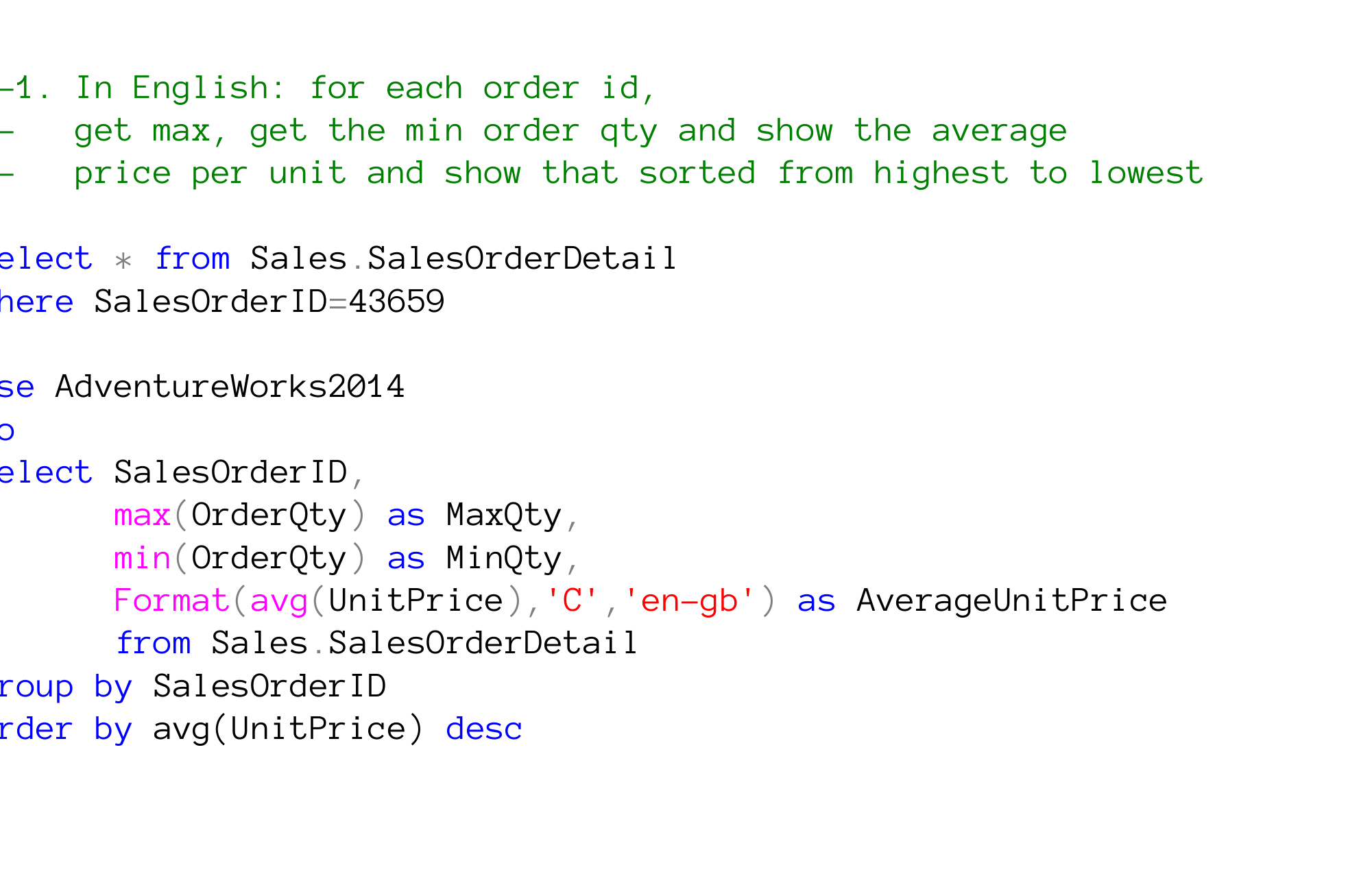

--1. In English: for each order id,
--   get max, get the min order qty and show the average
--   price per unit and show that sorted from highest to lowest

select * from Sales.SalesOrderDetail
where SalesOrderID=43659

use AdventureWorks2014
go
select SalesOrderID,
       max(OrderQty) as MaxQty,
       min(OrderQty) as MinQty,
       Format(avg(UnitPrice),'C','en-gb') as AverageUnitPrice
       from Sales.SalesOrderDetail
group by SalesOrderID
order by avg(UnitPrice) desc